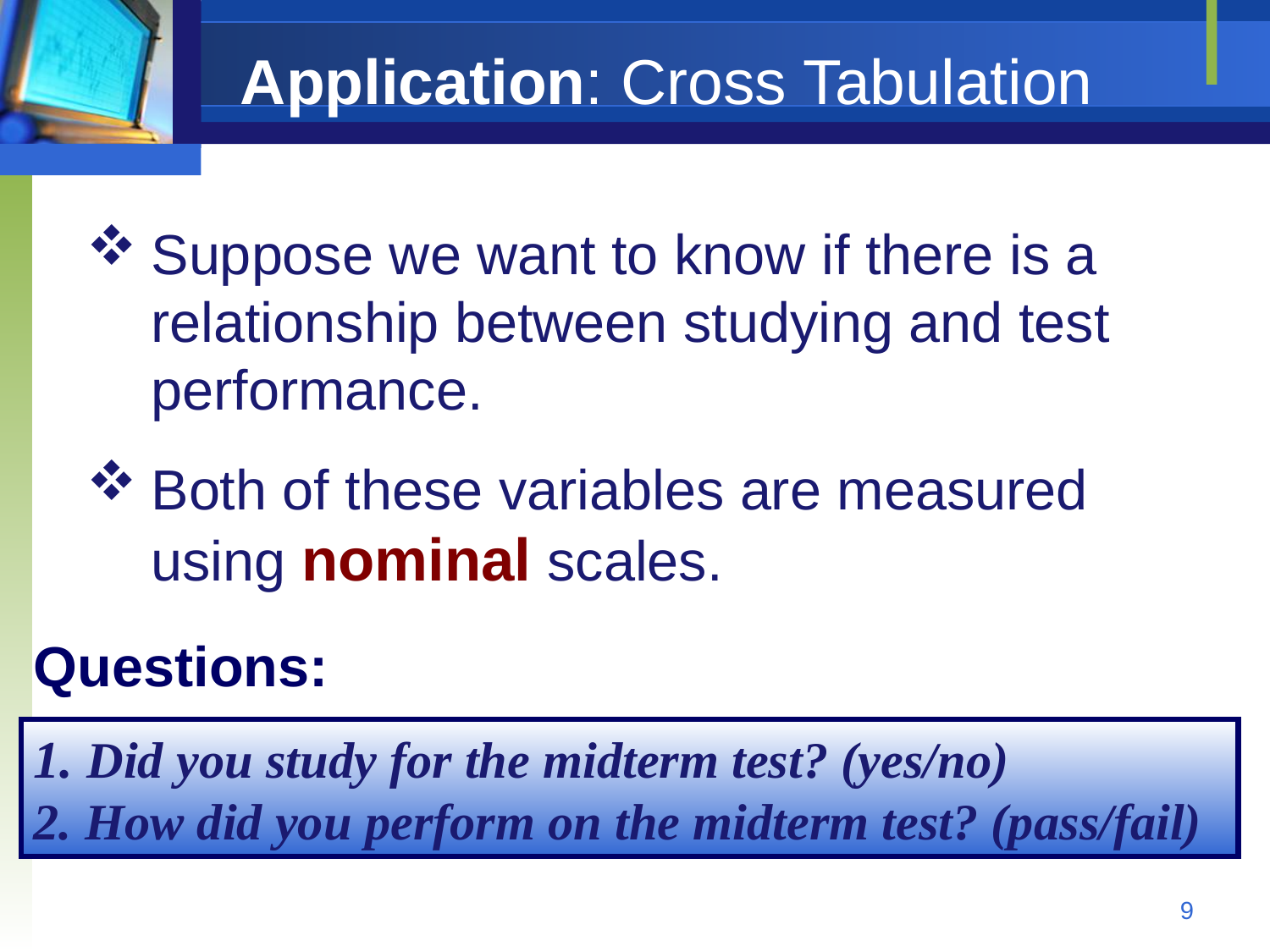

# Application: Cross Tabulation
Suppose we want to know if there is a relationship between studying and test performance.
Both of these variables are measured using nominal scales.
Questions:
1. Did you study for the midterm test? (yes/no)
2. How did you perform on the midterm test? (pass/fail)
9